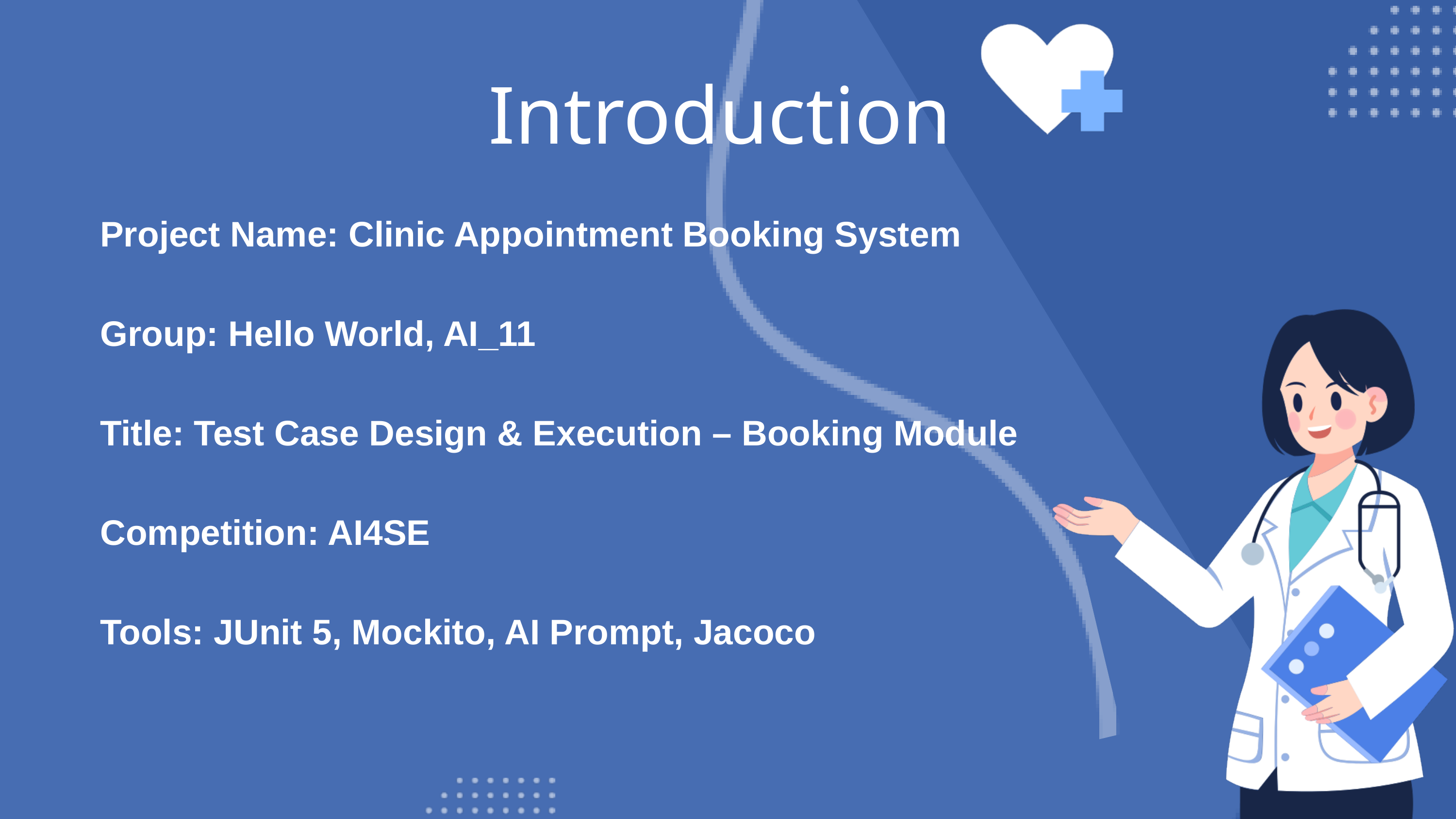

Introduction
Project Name: Clinic Appointment Booking System

Group: Hello World, AI_11

Title: Test Case Design & Execution – Booking Module

Competition: AI4SE

Tools: JUnit 5, Mockito, AI Prompt, Jacoco